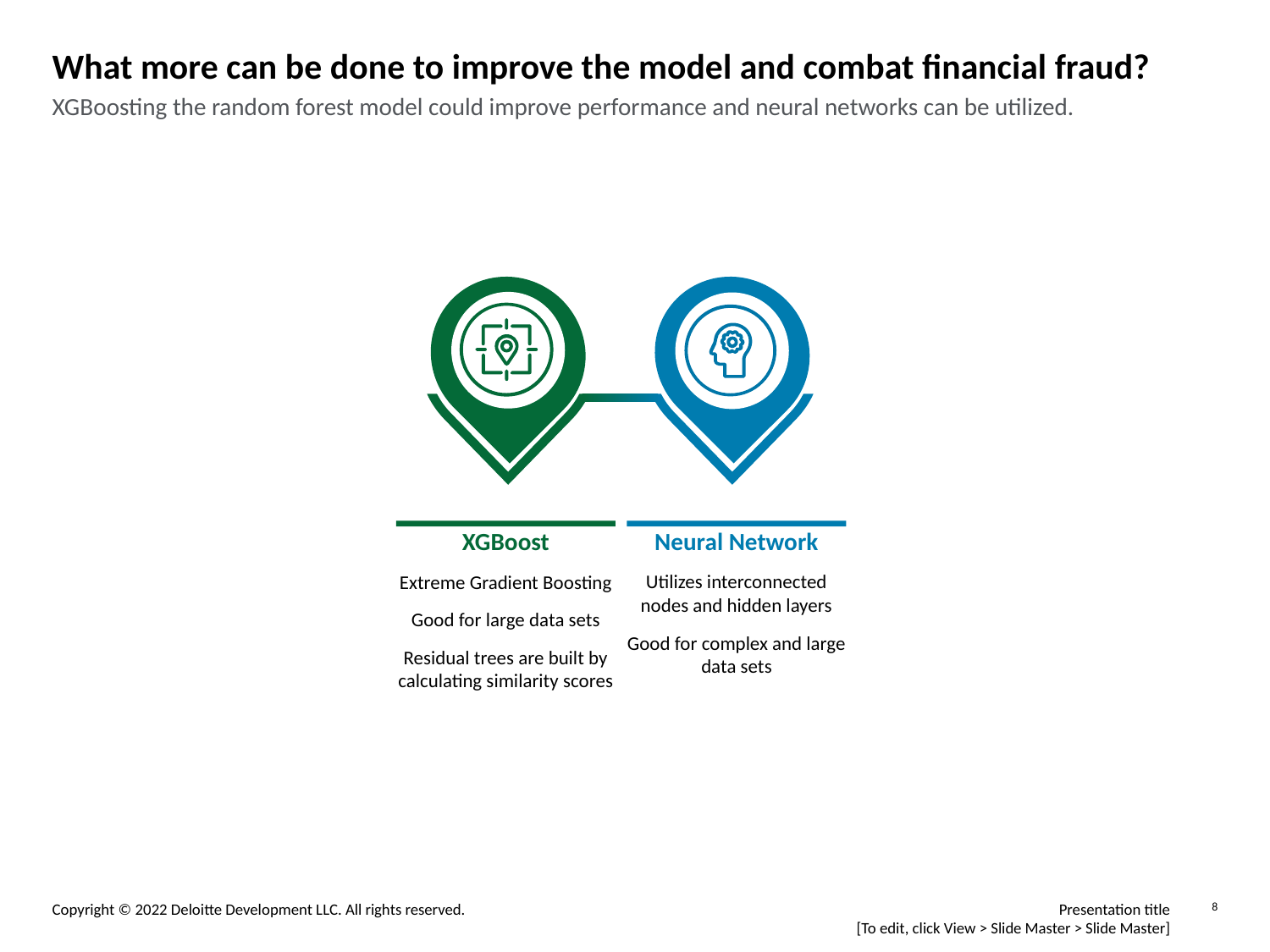

What more can be done to improve the model and combat financial fraud?
XGBoosting the random forest model could improve performance and neural networks can be utilized.

XGBoost
Extreme Gradient Boosting
Good for large data sets
Residual trees are built by calculating similarity scores
Neural Network
Utilizes interconnected nodes and hidden layers
Good for complex and large data sets